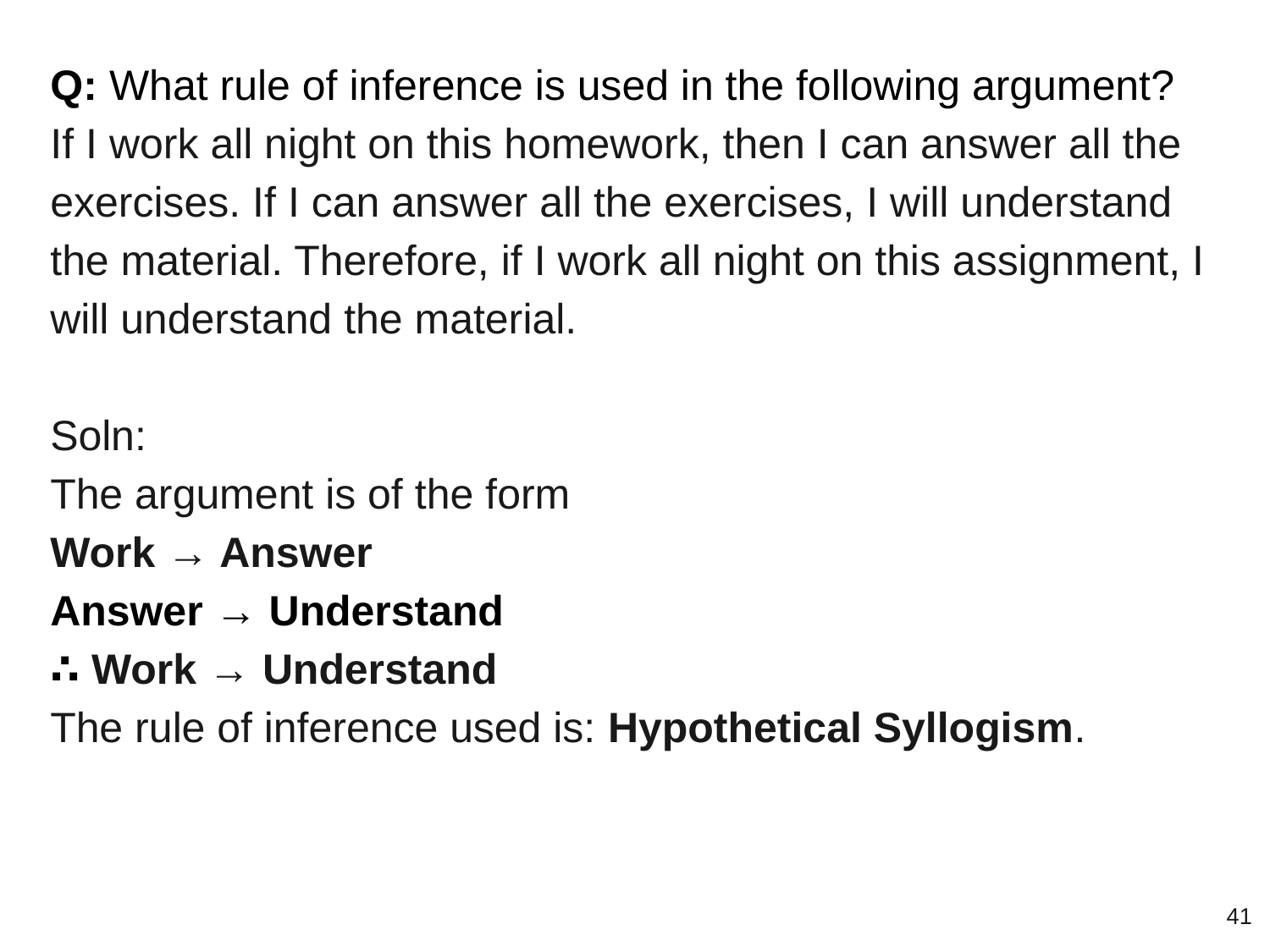

Q: What rule of inference is used in the following argument?
If I work all night on this homework, then I can answer all the exercises. If I can answer all the exercises, I will understand the material. Therefore, if I work all night on this assignment, I will understand the material.

Soln:
The argument is of the form
Work → Answer
Answer → Understand
∴ Work → Understand
The rule of inference used is: Hypothetical Syllogism.
41